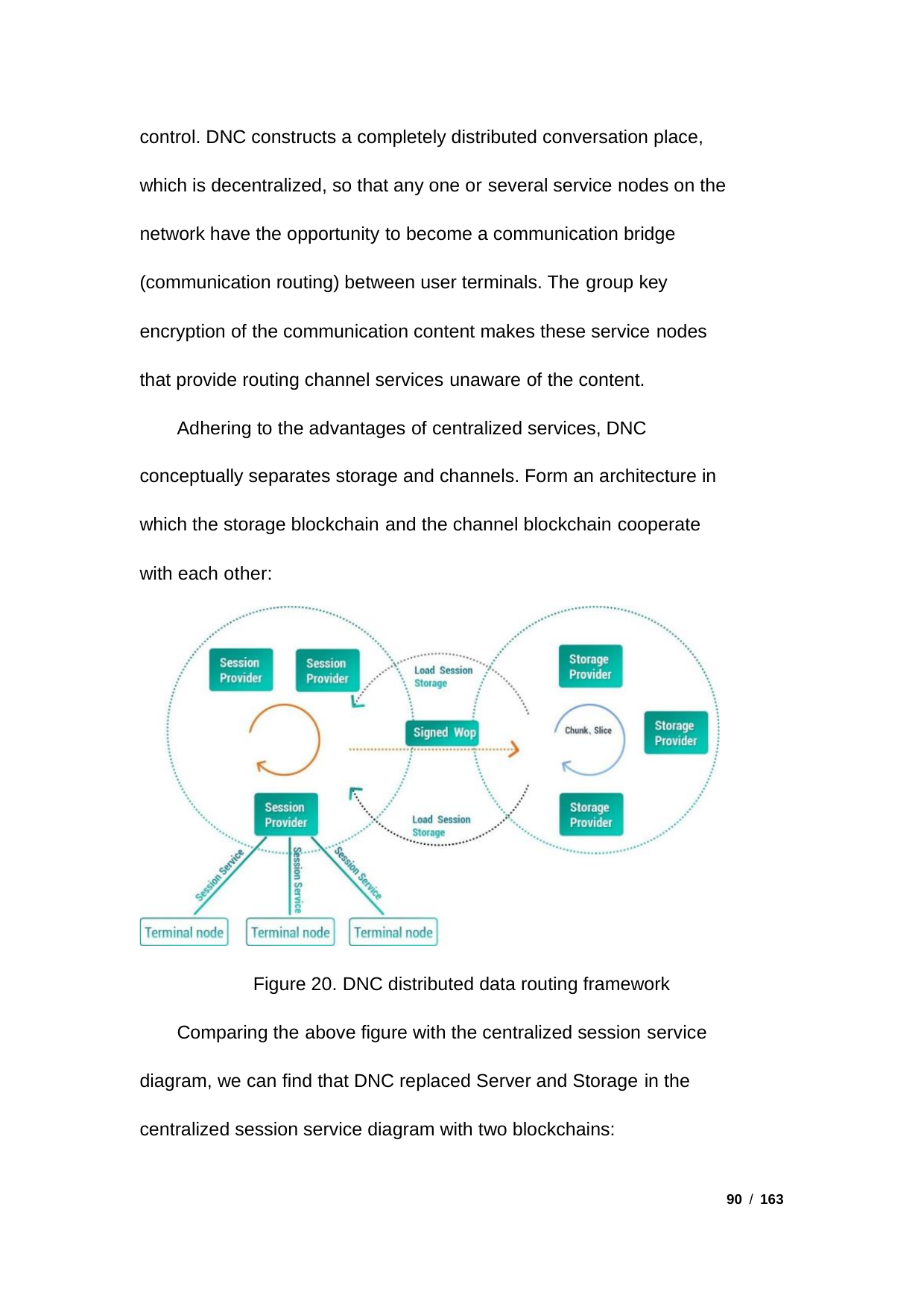

control. DNC constructs a completely distributed conversation place,
which is decentralized, so that any one or several service nodes on the
network have the opportunity to become a communication bridge
(communication routing) between user terminals. The group key
encryption of the communication content makes these service nodes
that provide routing channel services unaware of the content.
Adhering to the advantages of centralized services, DNC
conceptually separates storage and channels. Form an architecture in
which the storage blockchain and the channel blockchain cooperate
with each other:

Figure 20. DNC distributed data routing framework
Comparing the above figure with the centralized session service
diagram, we can find that DNC replaced Server and Storage in the
centralized session service diagram with two blockchains:
90 / 163